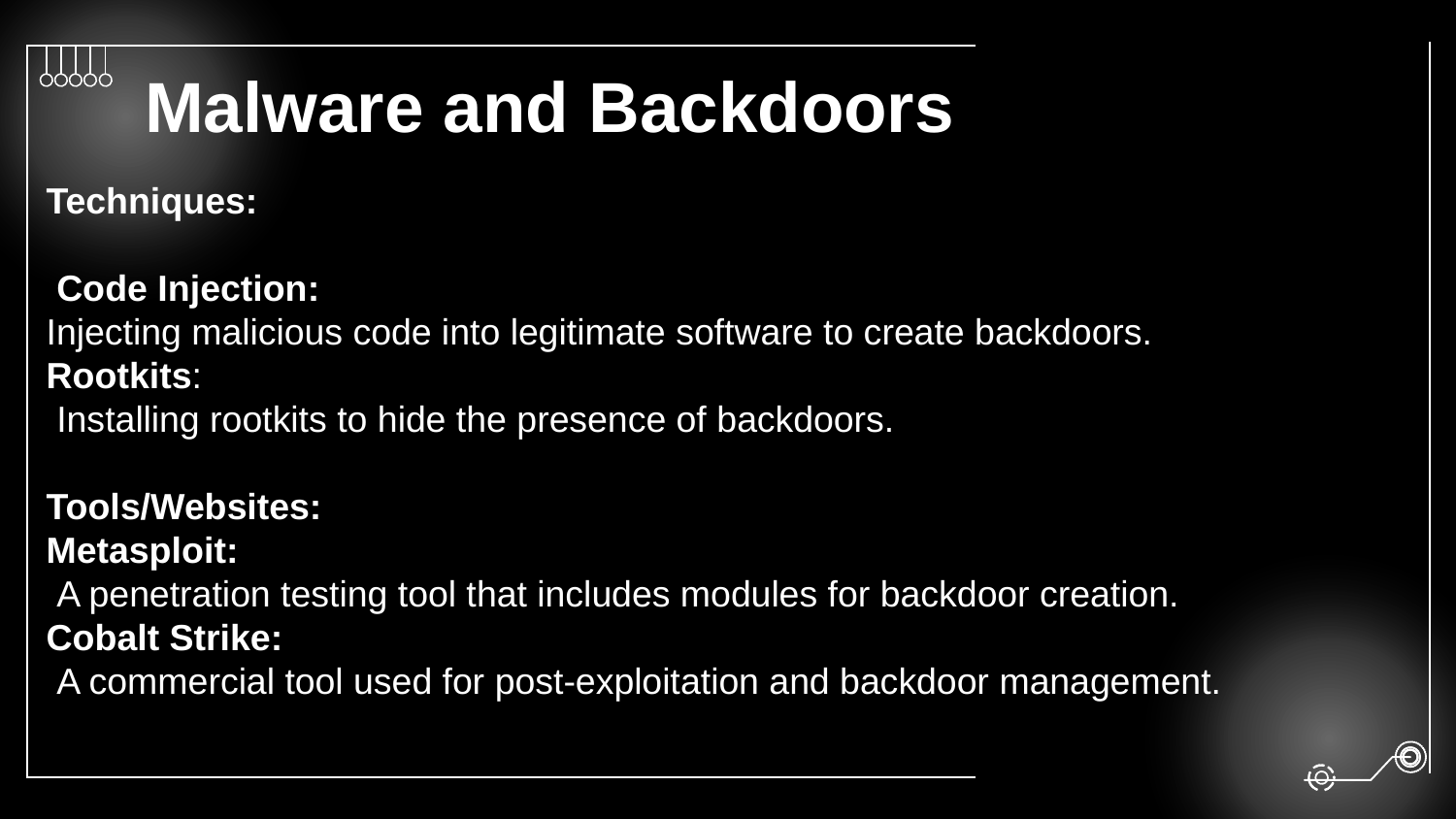

# Malware and Backdoors
Techniques:

 Code Injection:
Injecting malicious code into legitimate software to create backdoors.
Rootkits:
 Installing rootkits to hide the presence of backdoors.

Tools/Websites:
Metasploit:
 A penetration testing tool that includes modules for backdoor creation.
Cobalt Strike:
 A commercial tool used for post-exploitation and backdoor management.